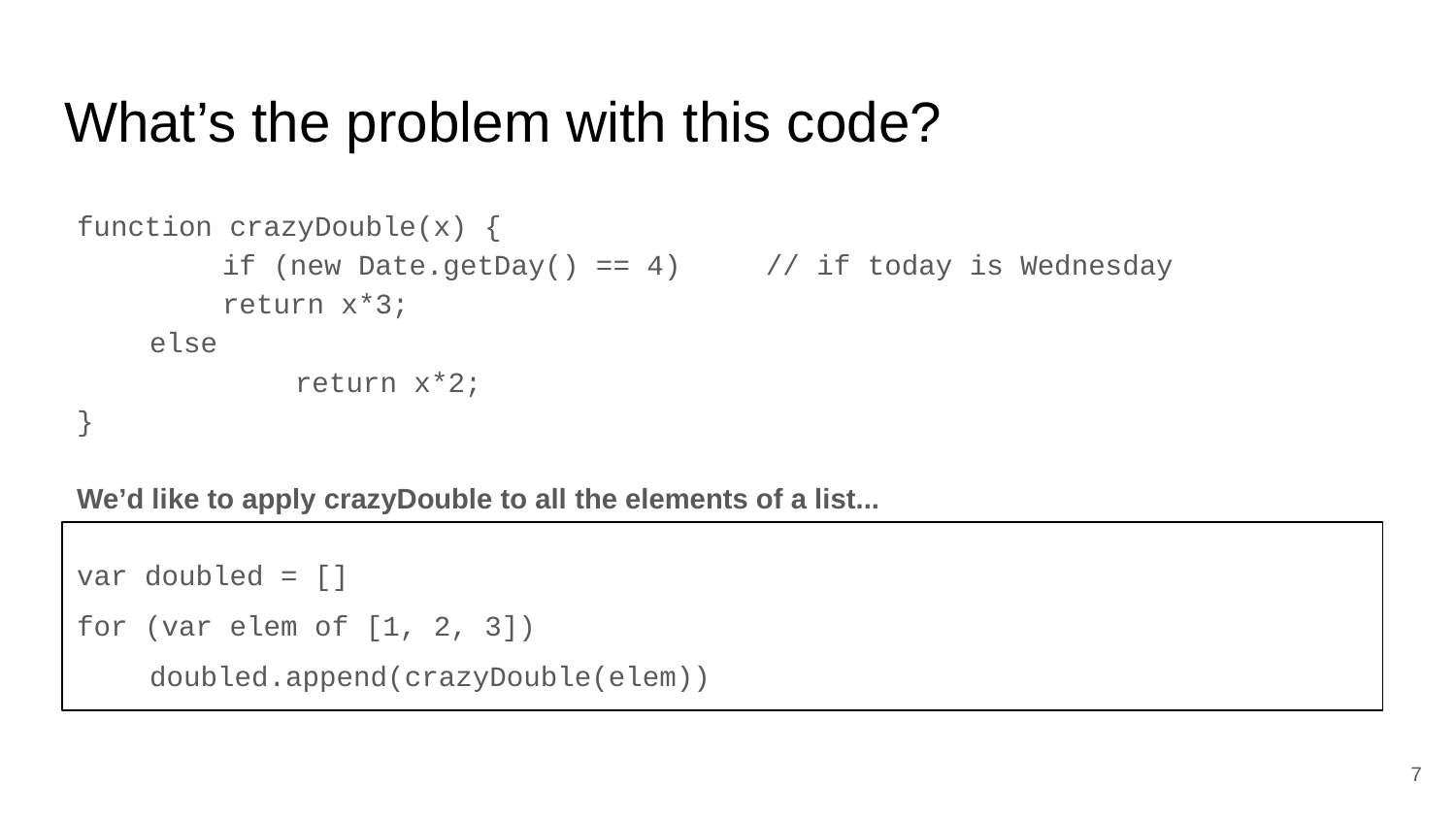

# What’s the problem with this code?
function crazyDouble(x) {
	if (new Date.getDay() == 4)     // if today is Wednesday
return x*3;
else
	return x*2;
}
We’d like to apply crazyDouble to all the elements of a list...
var doubled = []
for (var elem of [1, 2, 3])
doubled.append(crazyDouble(elem))
7